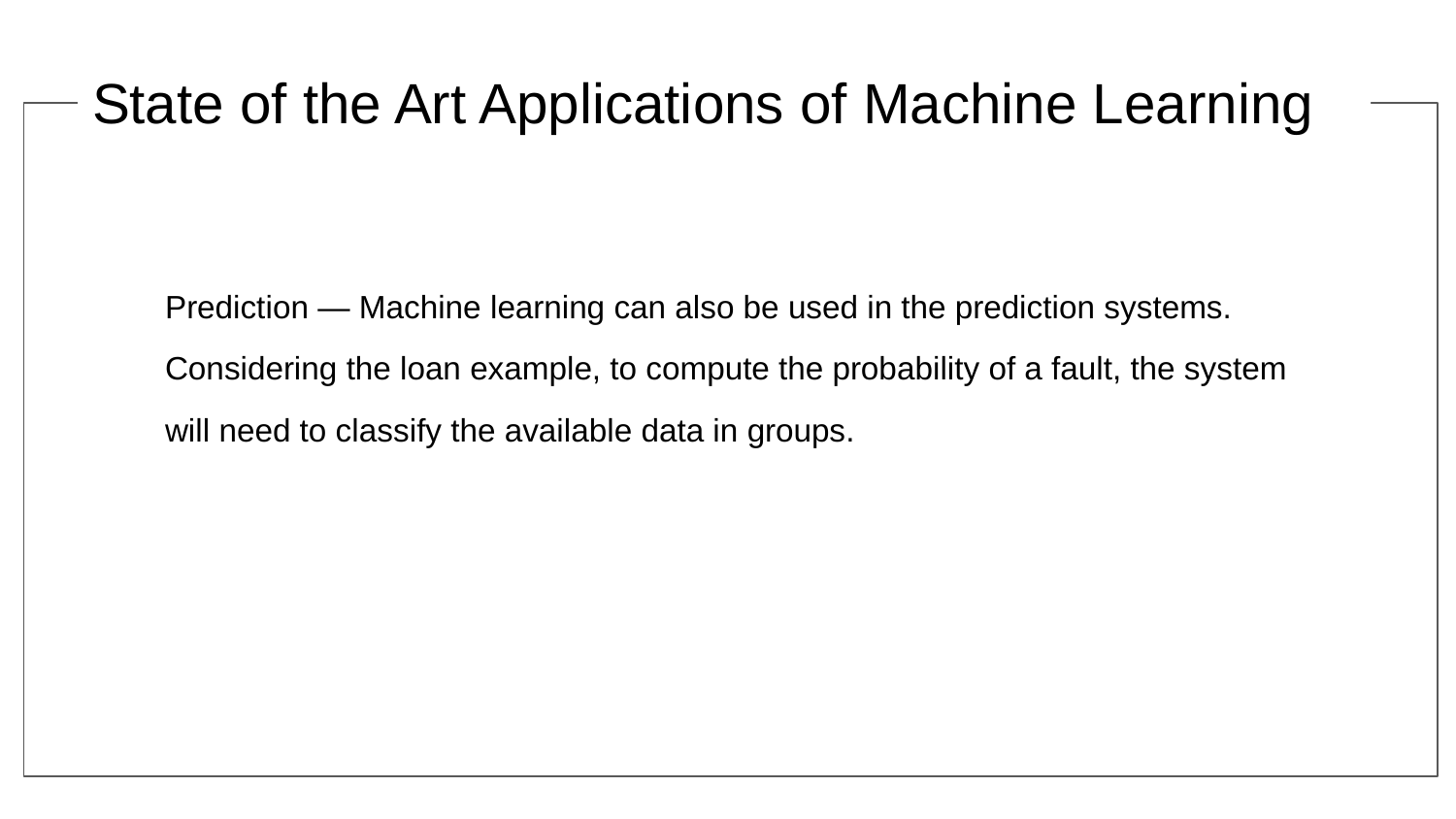

State of the Art Applications of Machine Learning

Prediction — Machine learning can also be used in the prediction systems. Considering the loan example, to compute the probability of a fault, the system will need to classify the available data in groups.